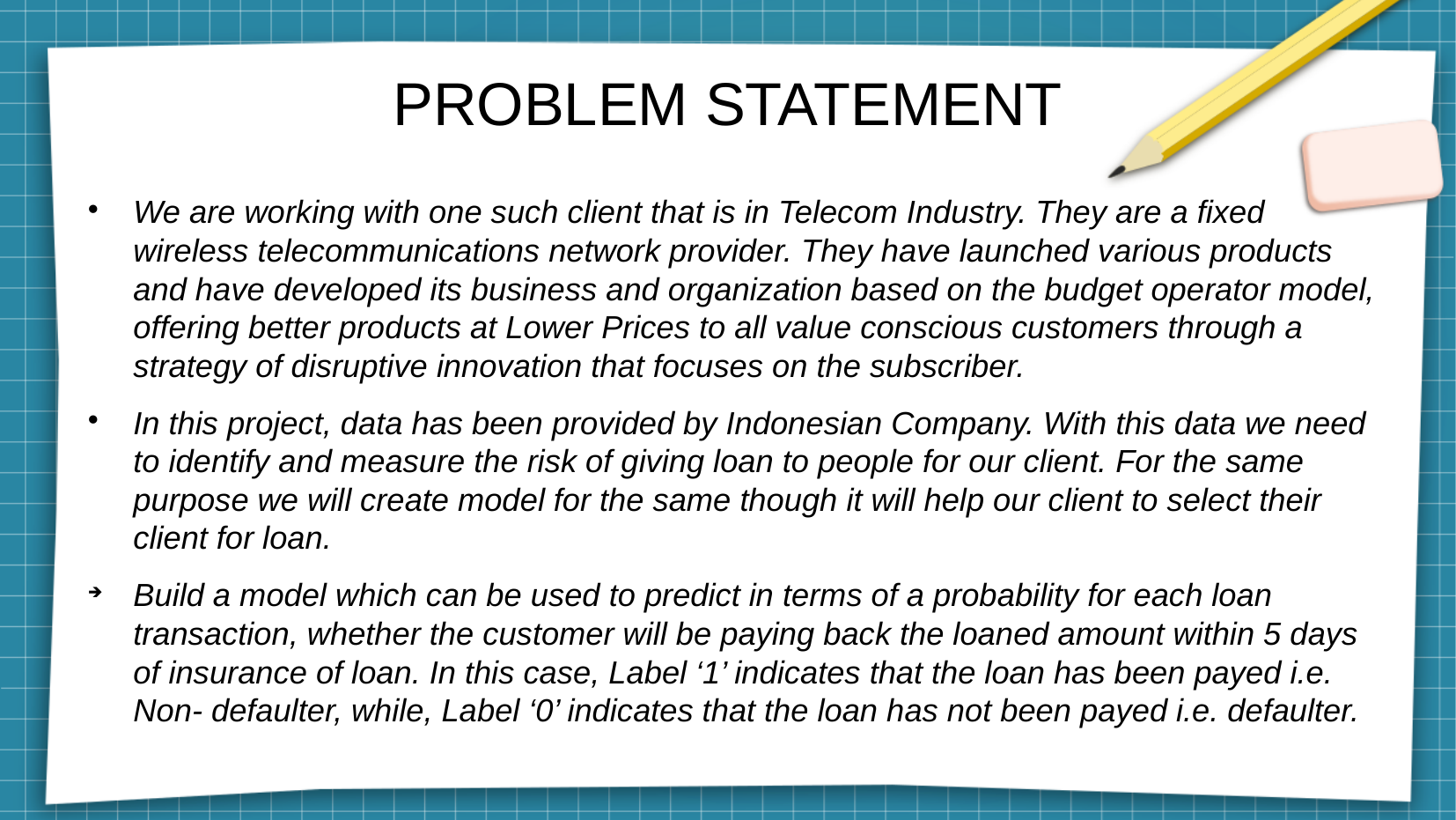

PROBLEM STATEMENT
We are working with one such client that is in Telecom Industry. They are a fixed wireless telecommunications network provider. They have launched various products and have developed its business and organization based on the budget operator model, offering better products at Lower Prices to all value conscious customers through a strategy of disruptive innovation that focuses on the subscriber.
In this project, data has been provided by Indonesian Company. With this data we need to identify and measure the risk of giving loan to people for our client. For the same purpose we will create model for the same though it will help our client to select their client for loan.
Build a model which can be used to predict in terms of a probability for each loan transaction, whether the customer will be paying back the loaned amount within 5 days of insurance of loan. In this case, Label ‘1’ indicates that the loan has been payed i.e. Non- defaulter, while, Label ‘0’ indicates that the loan has not been payed i.e. defaulter.